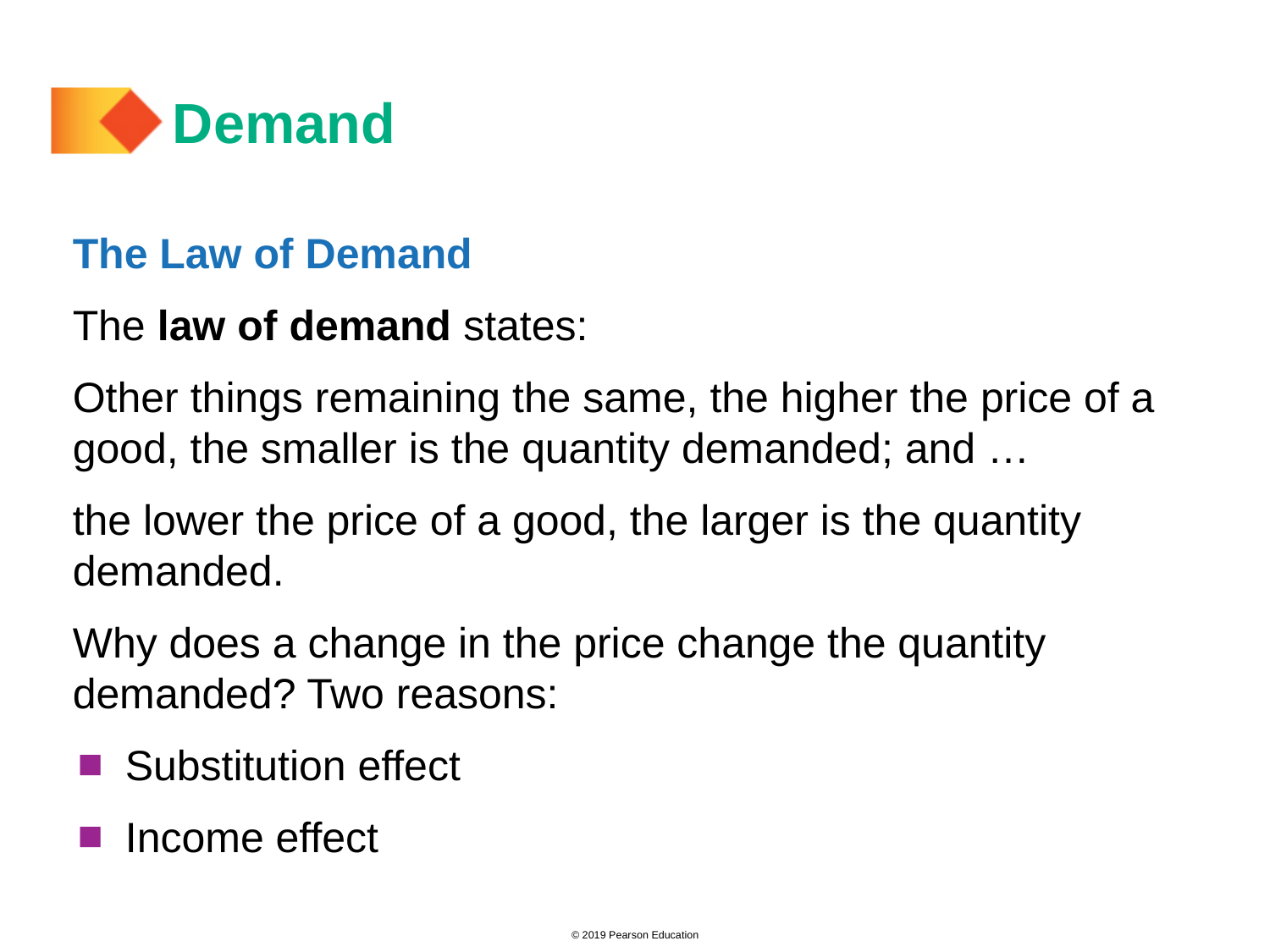

# Demand
The Law of Demand
The law of demand states:
Other things remaining the same, the higher the price of a good, the smaller is the quantity demanded; and …
the lower the price of a good, the larger is the quantity demanded.
Why does a change in the price change the quantity demanded? Two reasons:
Substitution effect
Income effect